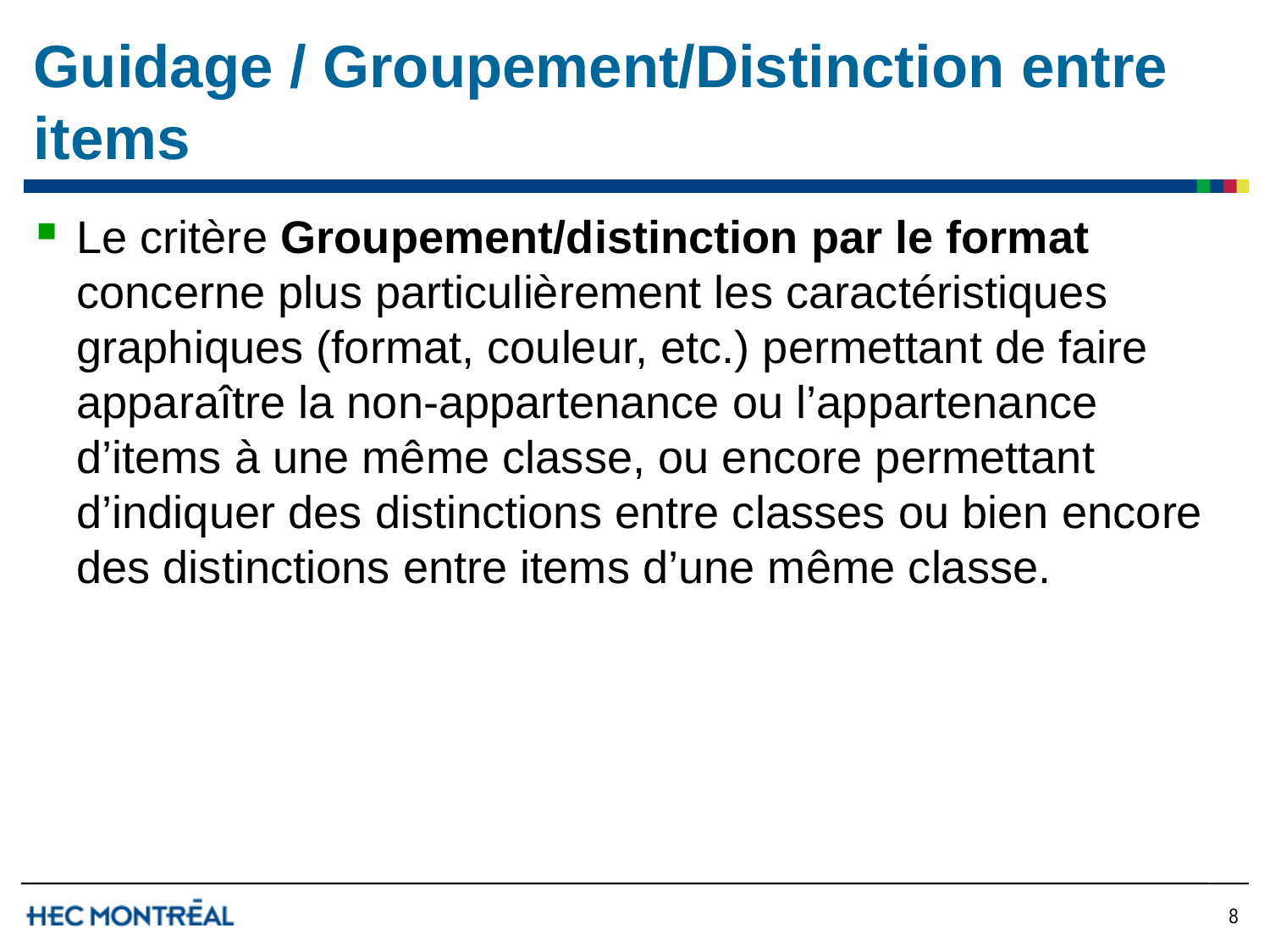

# Guidage / Groupement/Distinction entre items
Le critère Groupement/distinction par le format concerne plus particulièrement les caractéristiques graphiques (format, couleur, etc.) permettant de faire apparaître la non-appartenance ou l’appartenance d’items à une même classe, ou encore permettant d’indiquer des distinctions entre classes ou bien encore des distinctions entre items d’une même classe.
8